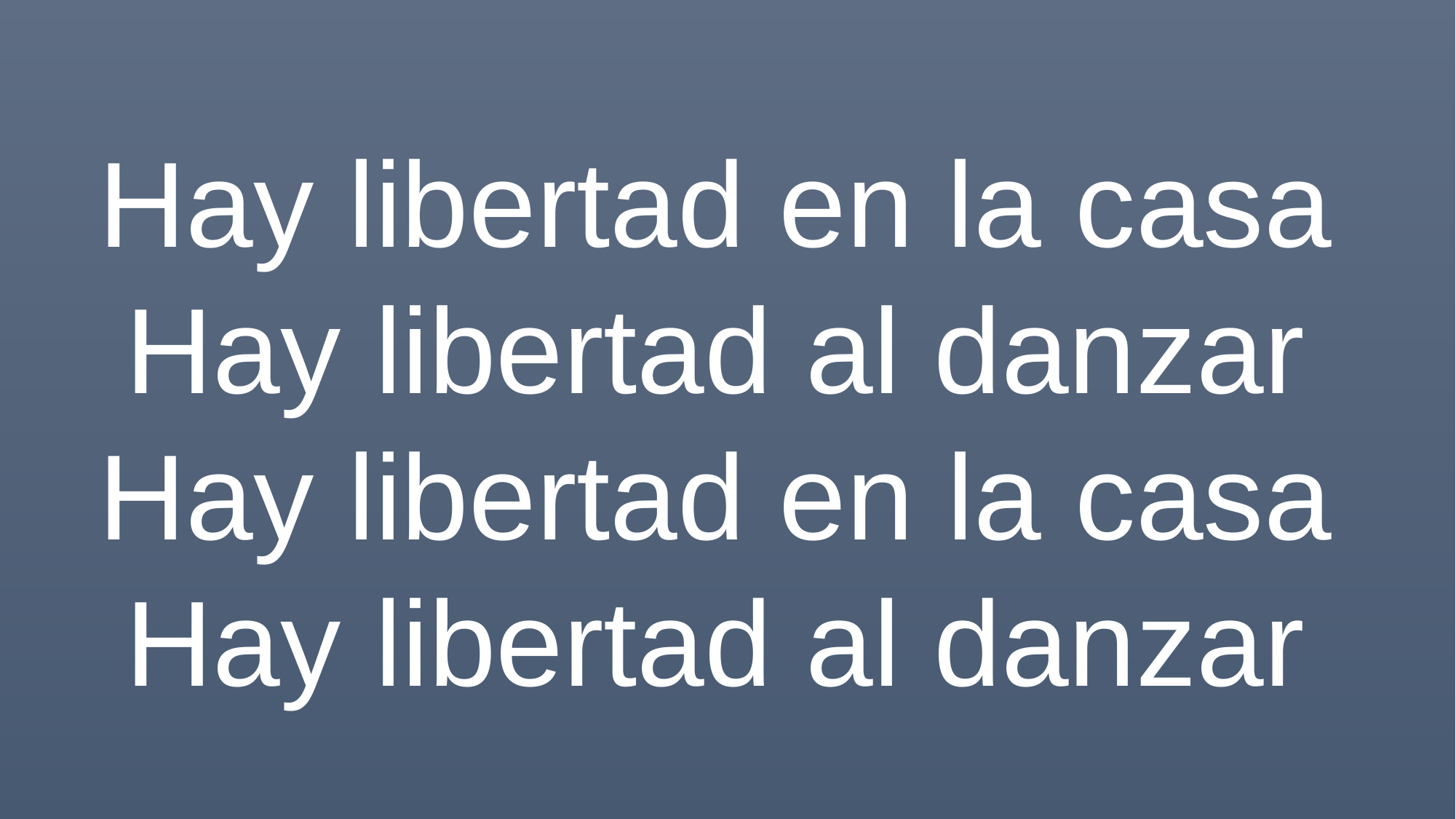

Hay libertad en la casa
Hay libertad al danzar
Hay libertad en la casa
Hay libertad al danzar